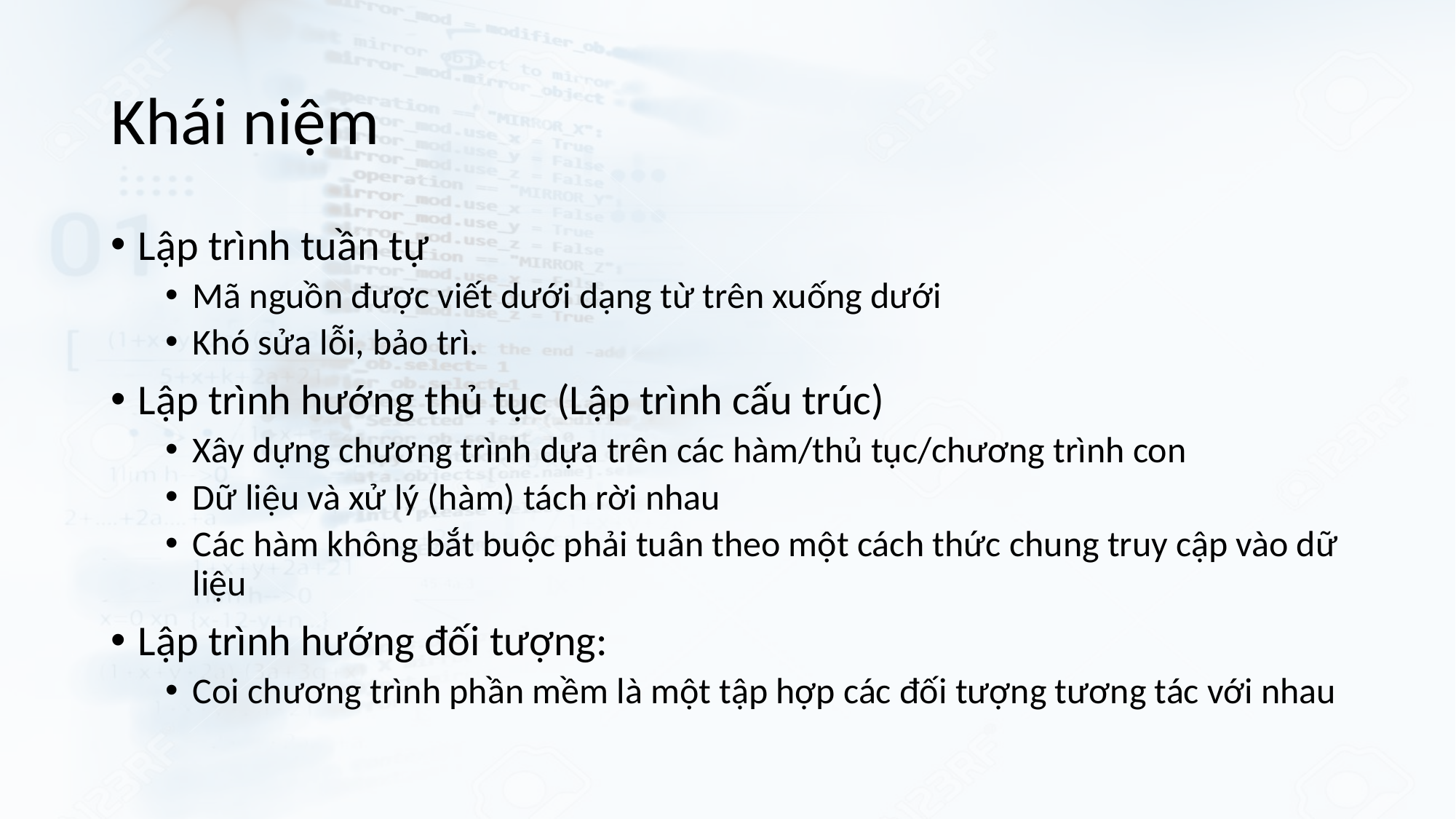

# Khái niệm
Lập trình tuần tự
Mã nguồn được viết dưới dạng từ trên xuống dưới
Khó sửa lỗi, bảo trì.
Lập trình hướng thủ tục (Lập trình cấu trúc)
Xây dựng chương trình dựa trên các hàm/thủ tục/chương trình con
Dữ liệu và xử lý (hàm) tách rời nhau
Các hàm không bắt buộc phải tuân theo một cách thức chung truy cập vào dữ liệu
Lập trình hướng đối tượng:
Coi chương trình phần mềm là một tập hợp các đối tượng tương tác với nhau